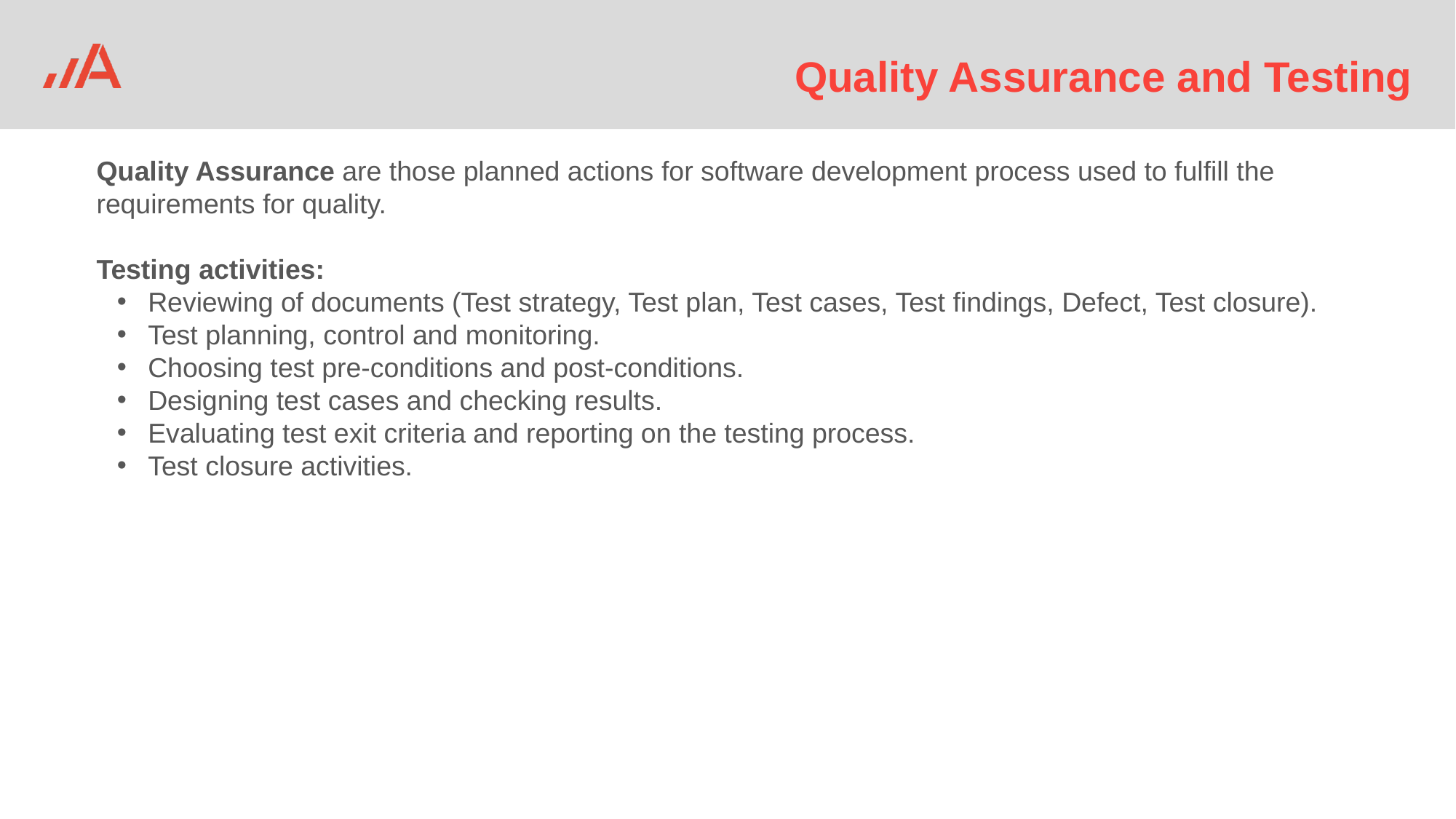

# Quality Assurance and Testing
Quality Assurance are those planned actions for software development process used to fulfill the requirements for quality.

Testing activities:
Reviewing of documents (Test strategy, Test plan, Test cases, Test findings, Defect, Test closure).
Test planning, control and monitoring.
Choosing test pre-conditions and post-conditions.
Designing test cases and checking results.
Evaluating test exit criteria and reporting on the testing process.
Test closure activities.